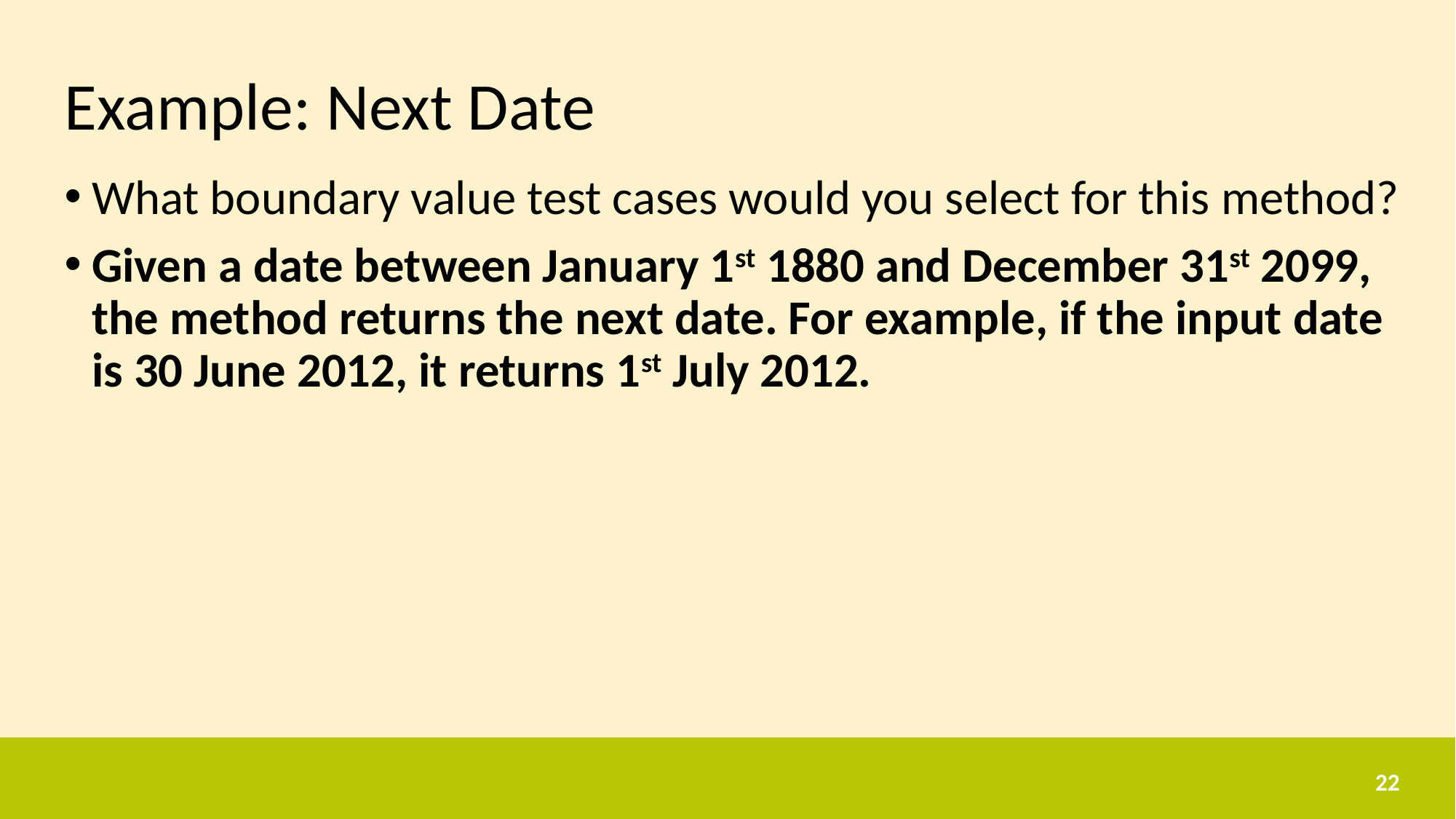

# Example: Next Date
What boundary value test cases would you select for this method?
Given a date between January 1st 1880 and December 31st 2099, the method returns the next date. For example, if the input date is 30 June 2012, it returns 1st July 2012.
22